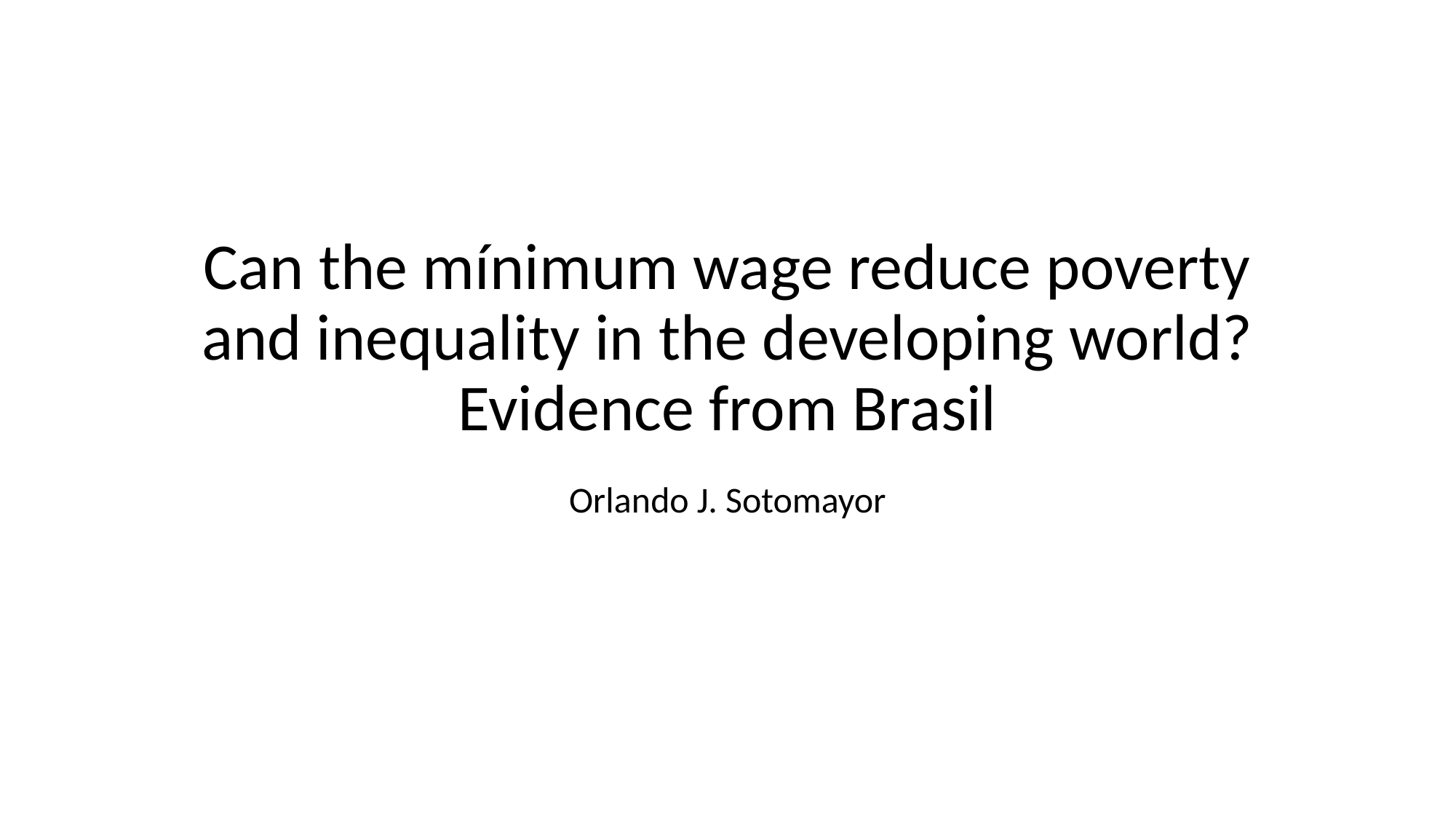

# Can the mínimum wage reduce poverty and inequality in the developing world? Evidence from Brasil
Orlando J. Sotomayor